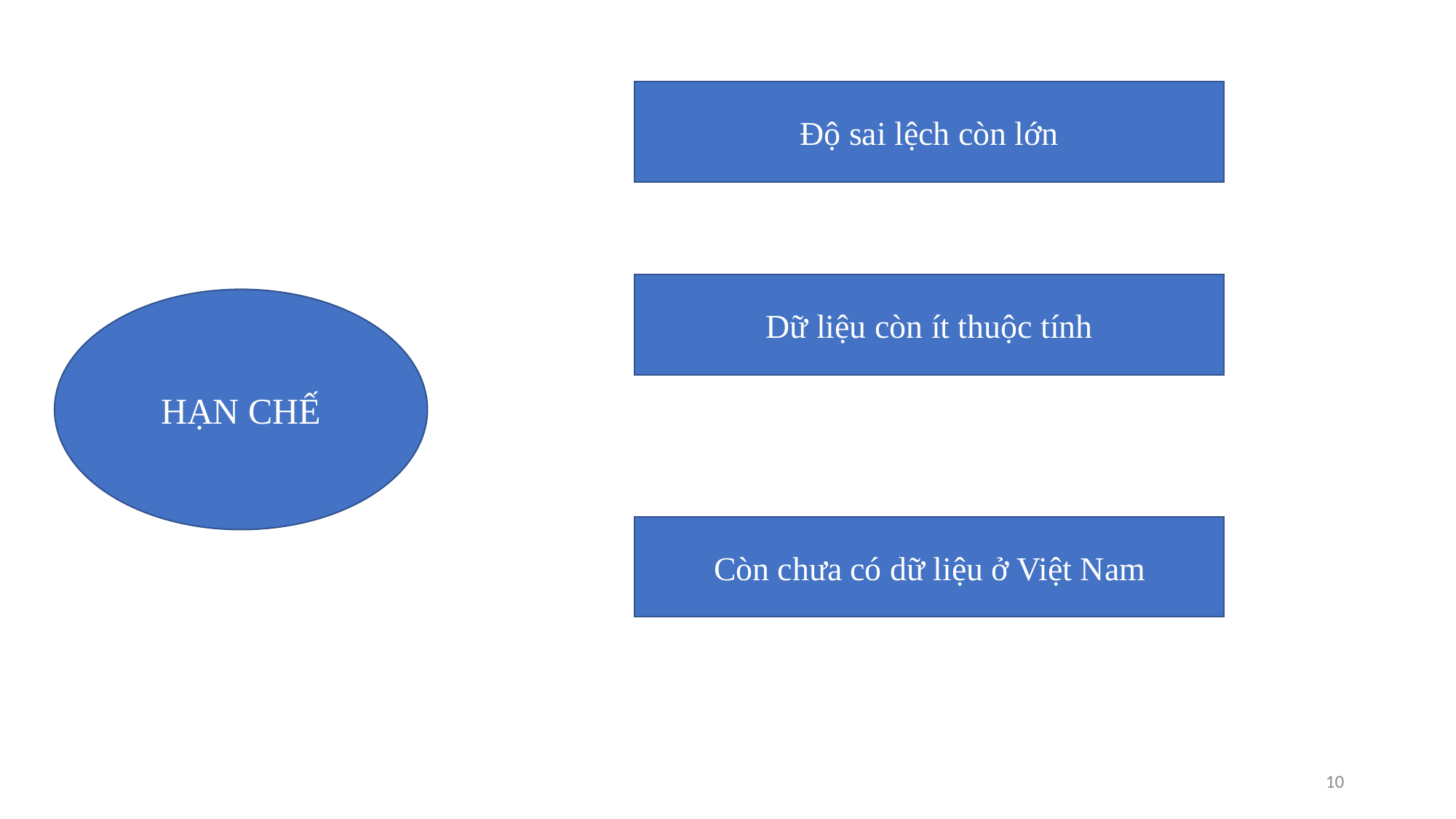

Độ sai lệch còn lớn
Dữ liệu còn ít thuộc tính
HẠN CHẾ
Còn chưa có dữ liệu ở Việt Nam
10